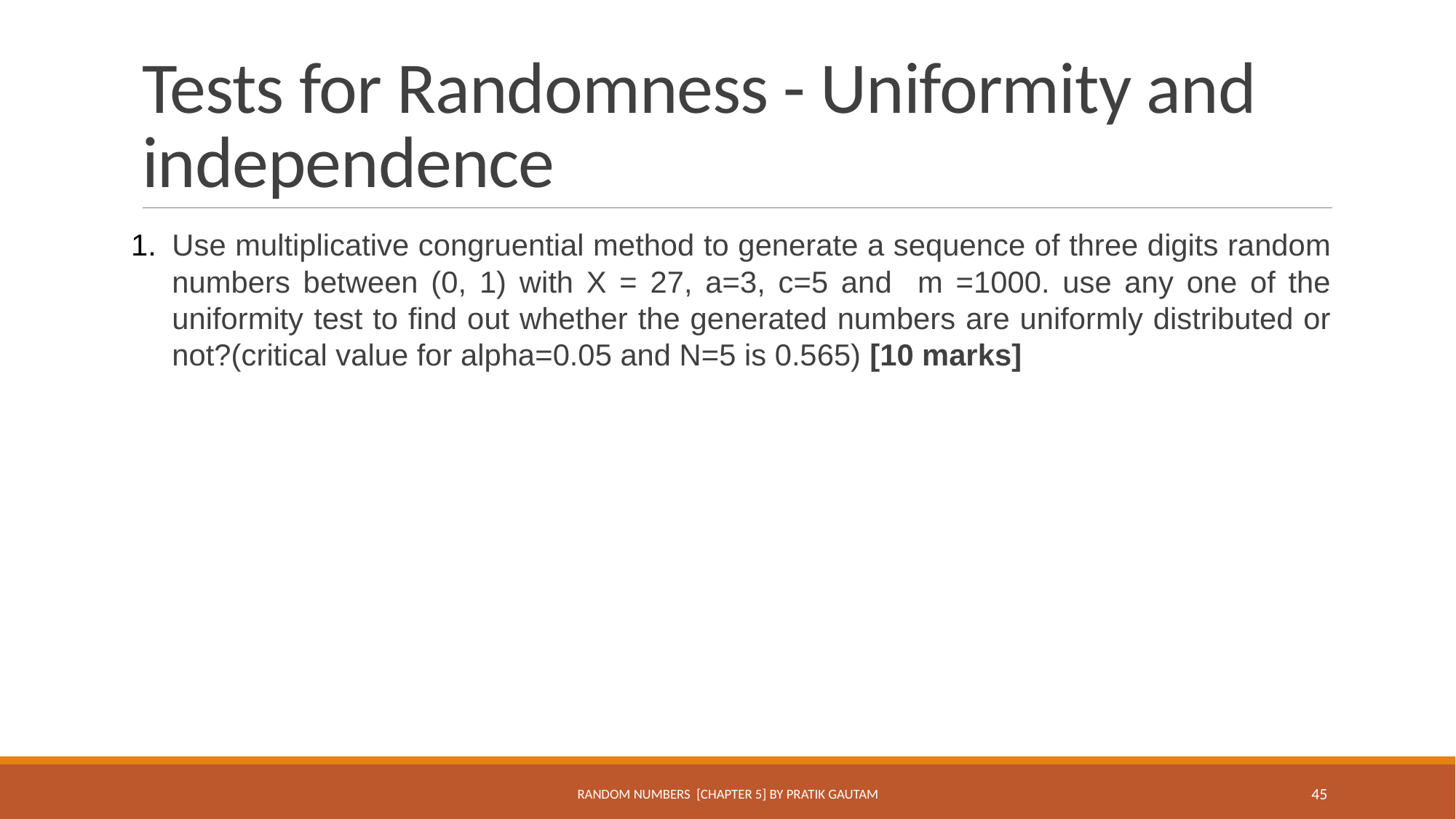

# Tests for Randomness - Uniformity and independence
Use multiplicative congruential method to generate a sequence of three digits random numbers between (0, 1) with X = 27, a=3, c=5 and  m =1000. use any one of the uniformity test to find out whether the generated numbers are uniformly distributed or not?(critical value for alpha=0.05 and N=5 is 0.565) [10 marks]
Random Numbers  [Chapter 5] By Pratik Gautam
45